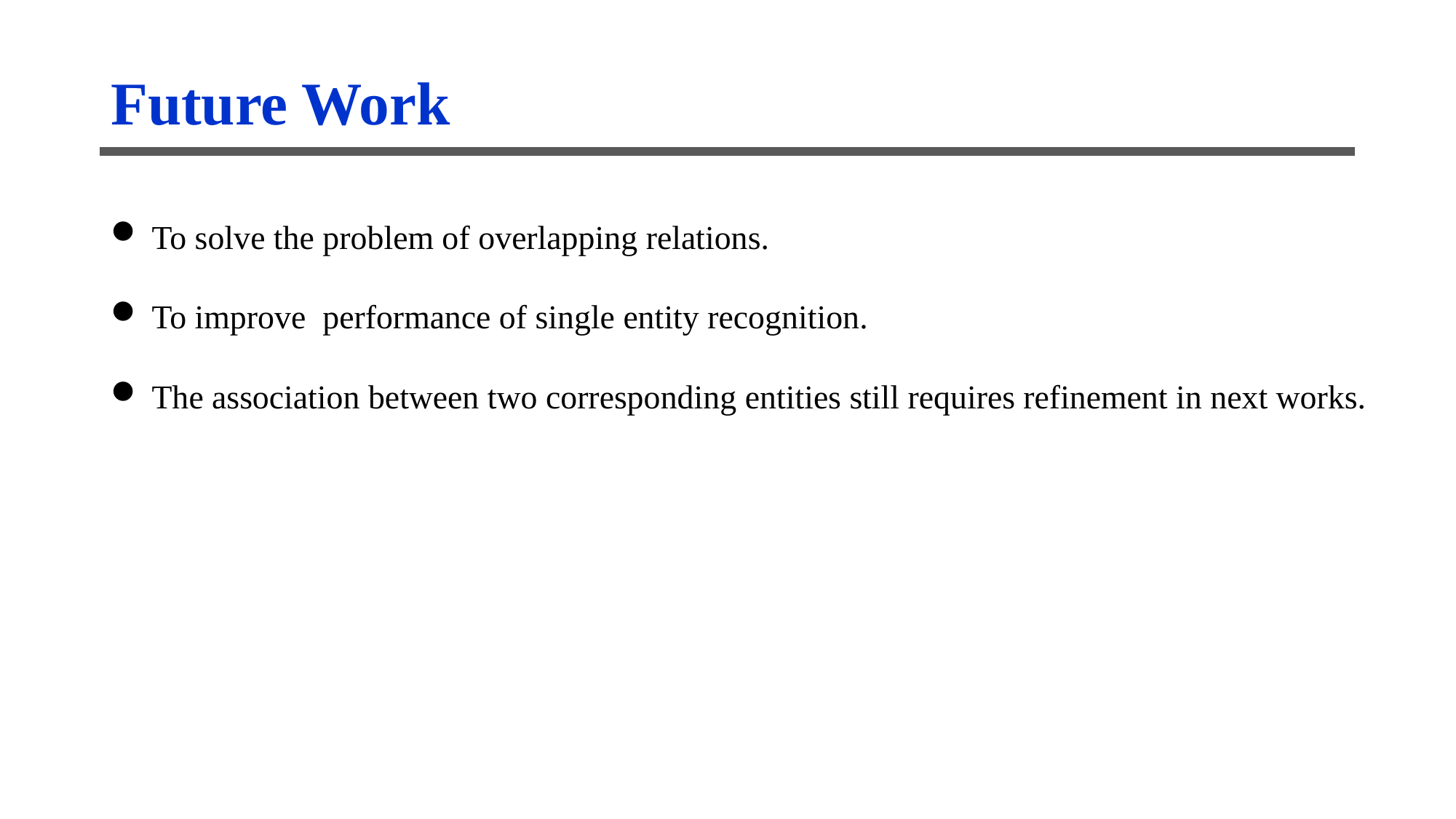

# Future Work
To solve the problem of overlapping relations.

To improve  performance of single entity recognition.

The association between two corresponding entities still requires refinement in next works.